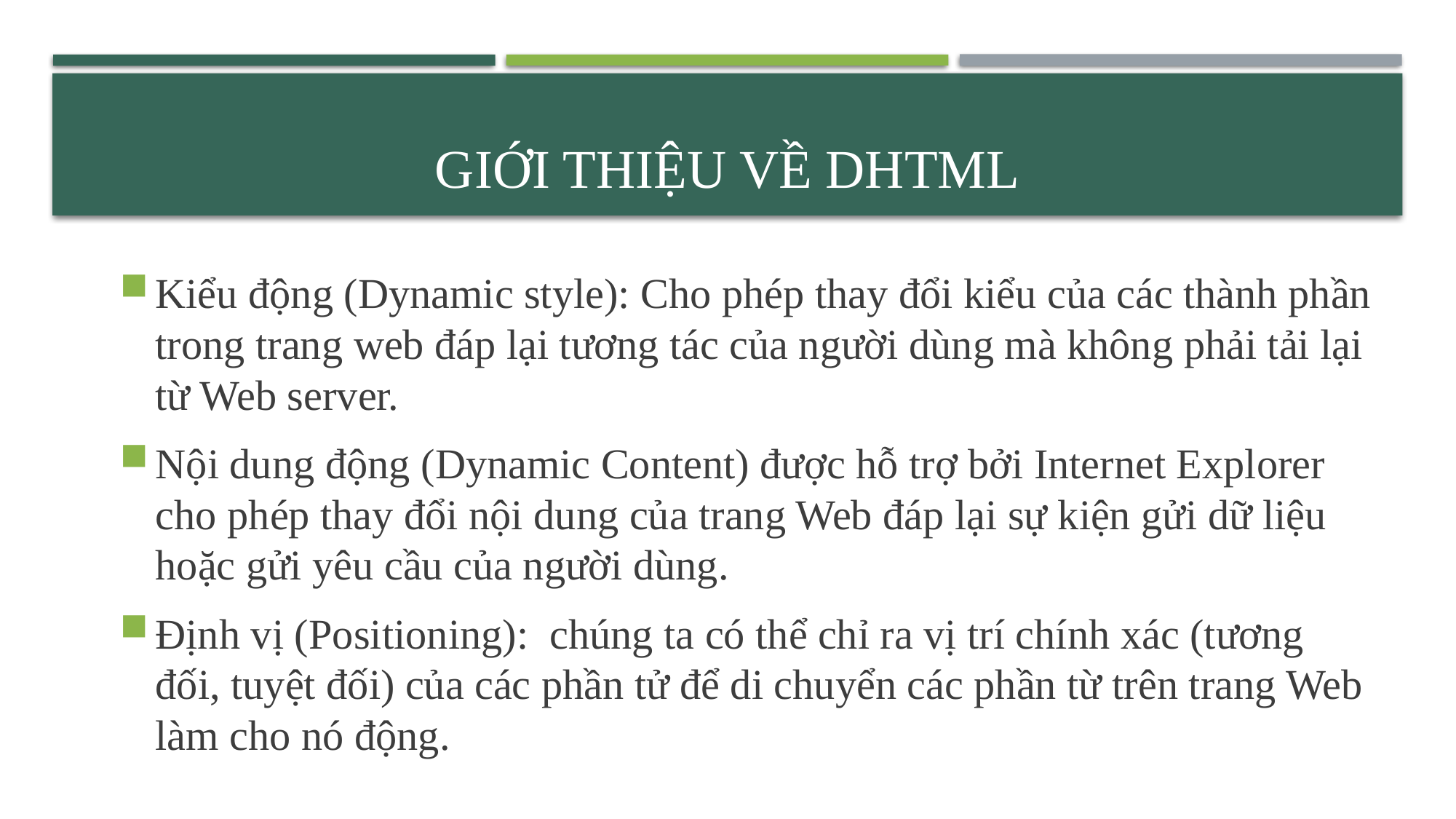

# Giới thiệu về DHTML
Kiểu động (Dynamic style): Cho phép thay đổi kiểu của các thành phần trong trang web đáp lại tương tác của người dùng mà không phải tải lại từ Web server.
Nội dung động (Dynamic Content) được hỗ trợ bởi Internet Explorer cho phép thay đổi nội dung của trang Web đáp lại sự kiện gửi dữ liệu hoặc gửi yêu cầu của người dùng.
Định vị (Positioning):  chúng ta có thể chỉ ra vị trí chính xác (tương đối, tuyệt đối) của các phần tử để di chuyển các phần từ trên trang Web làm cho nó động.